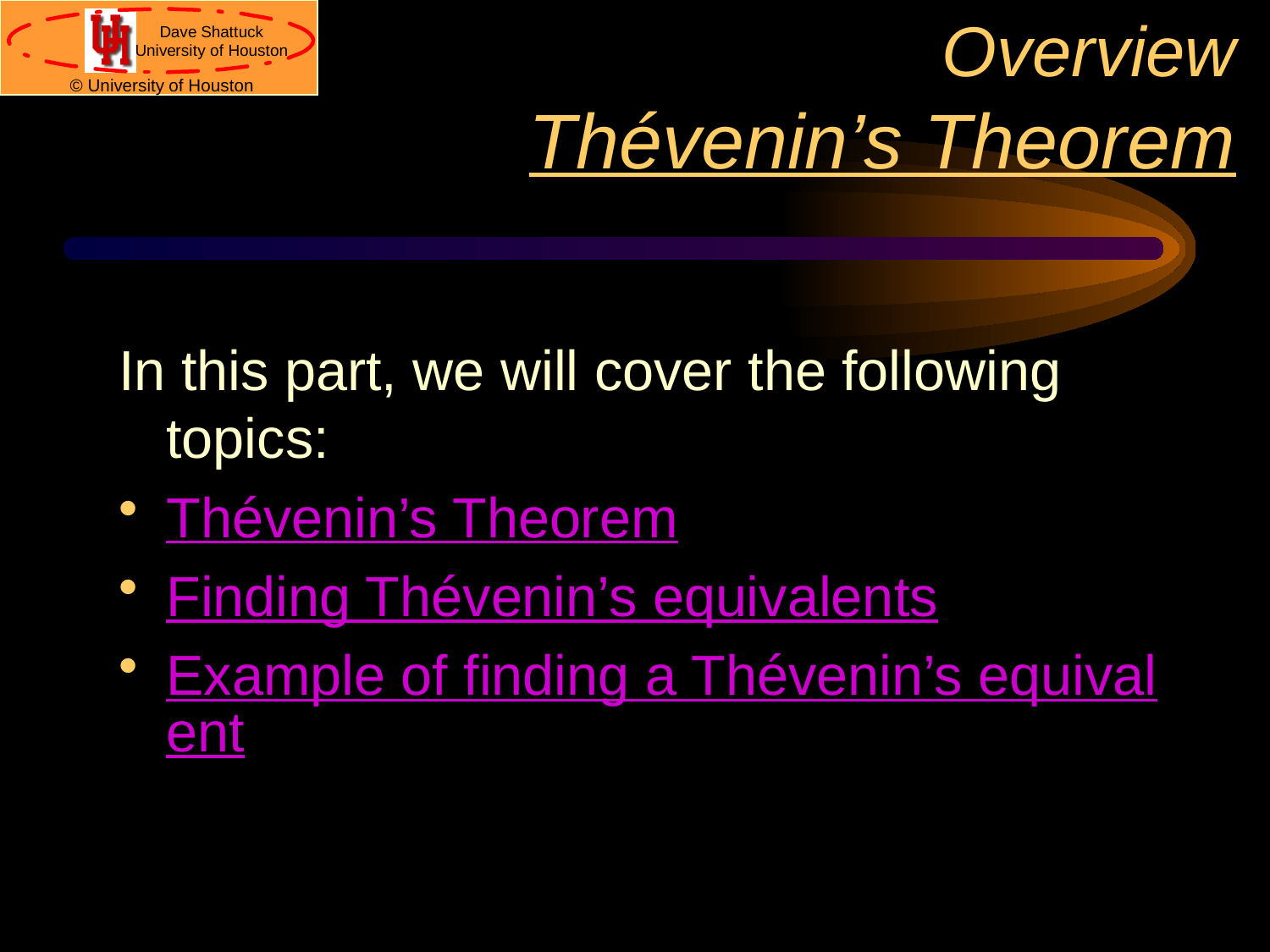

# Overview Thévenin’s Theorem
In this part, we will cover the following topics:
Thévenin’s Theorem
Finding Thévenin’s equivalents
Example of finding a Thévenin’s equivalent